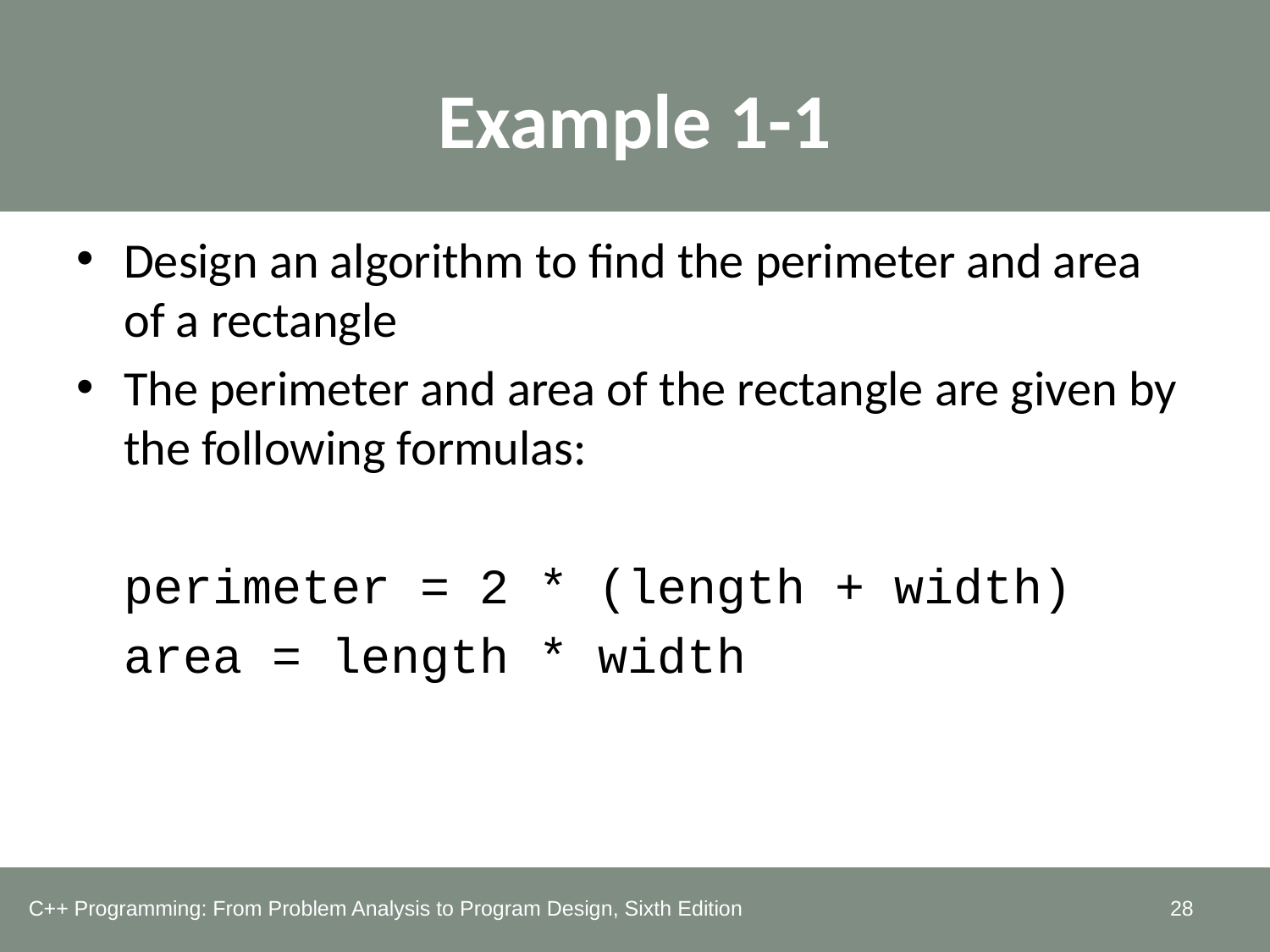

# Example 1-1
Design an algorithm to find the perimeter and area of a rectangle
The perimeter and area of the rectangle are given by the following formulas:

	perimeter = 2 * (length + width)
	area = length * width

C++ Programming: From Problem Analysis to Program Design, Sixth Edition
28